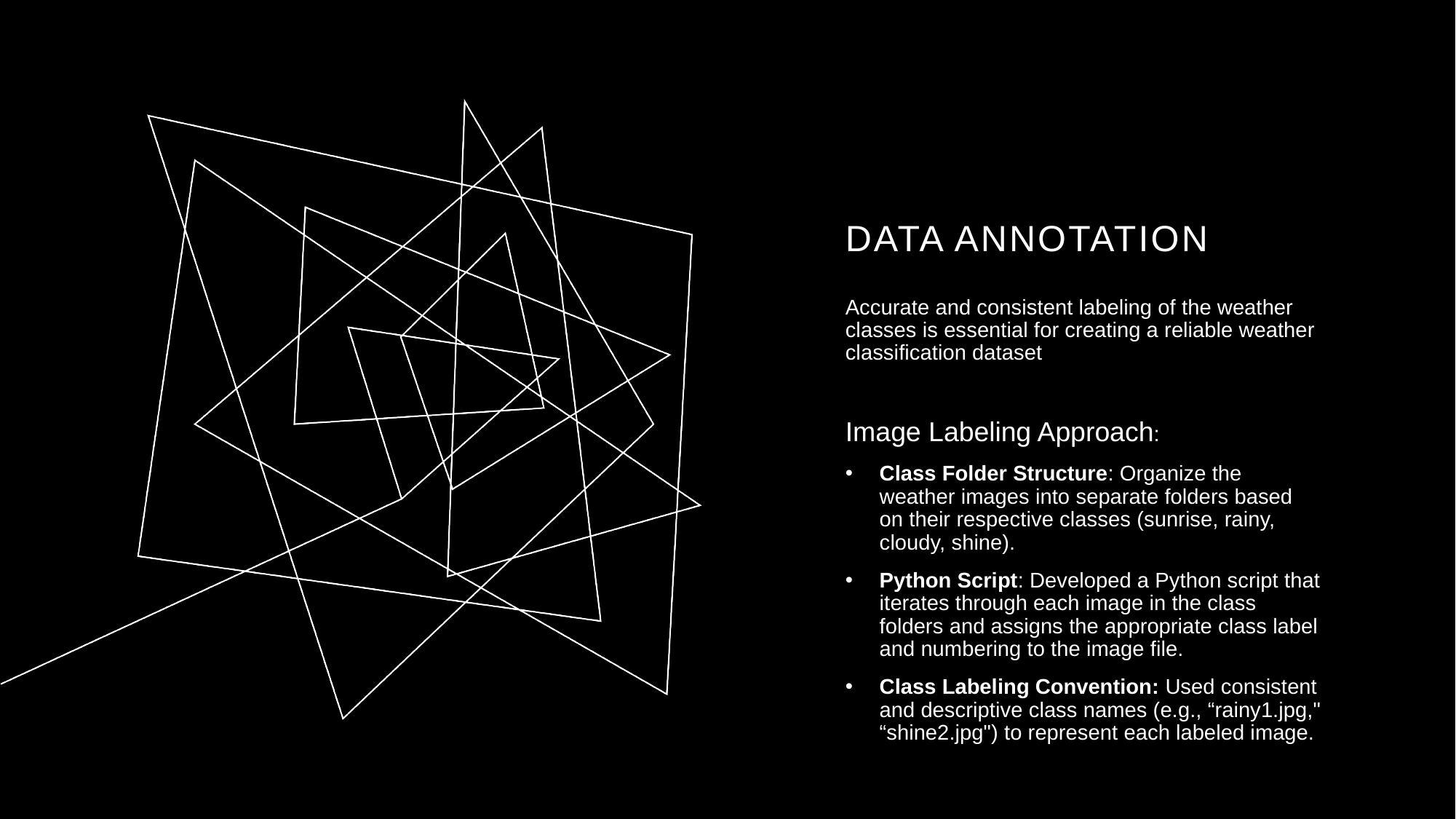

# Data Annotation
Accurate and consistent labeling of the weather classes is essential for creating a reliable weather classification dataset

Image Labeling Approach:
Class Folder Structure: Organize the weather images into separate folders based on their respective classes (sunrise, rainy, cloudy, shine).
Python Script: Developed a Python script that iterates through each image in the class folders and assigns the appropriate class label and numbering to the image file.
Class Labeling Convention: Used consistent and descriptive class names (e.g., “rainy1.jpg," “shine2.jpg") to represent each labeled image.